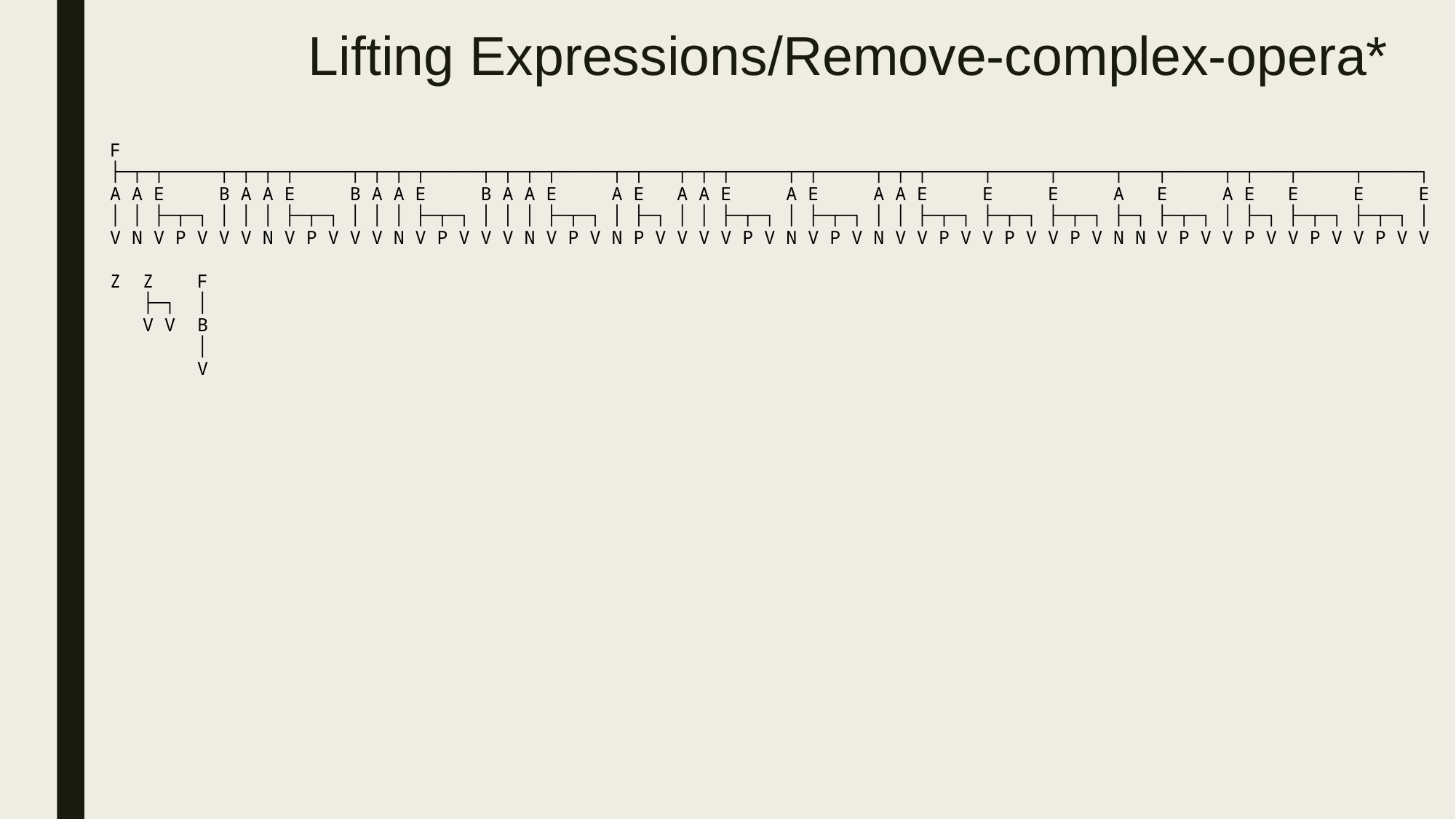

# Lifting Expressions/Remove-complex-opera*
F
├─┬─┬─────┬─┬─┬─┬─────┬─┬─┬─┬─────┬─┬─┬─┬─────┬─┬───┬─┬─┬─────┬─┬─────┬─┬─┬─────┬─────┬─────┬───┬─────┬─┬───┬─────┬─────┐
A A E     B A A E     B A A E     B A A E     A E   A A E     A E     A A E     E     E     A   E     A E   E     E     E
│ │ ├─┬─┐ │ │ │ ├─┬─┐ │ │ │ ├─┬─┐ │ │ │ ├─┬─┐ │ ├─┐ │ │ ├─┬─┐ │ ├─┬─┐ │ │ ├─┬─┐ ├─┬─┐ ├─┬─┐ ├─┐ ├─┬─┐ │ ├─┐ ├─┬─┐ ├─┬─┐ │
V N V P V V V N V P V V V N V P V V V N V P V N P V V V V P V N V P V N V V P V V P V V P V N N V P V V P V V P V V P V V

Z  Z    F
   ├─┐  │
   V V  B
        │
        V